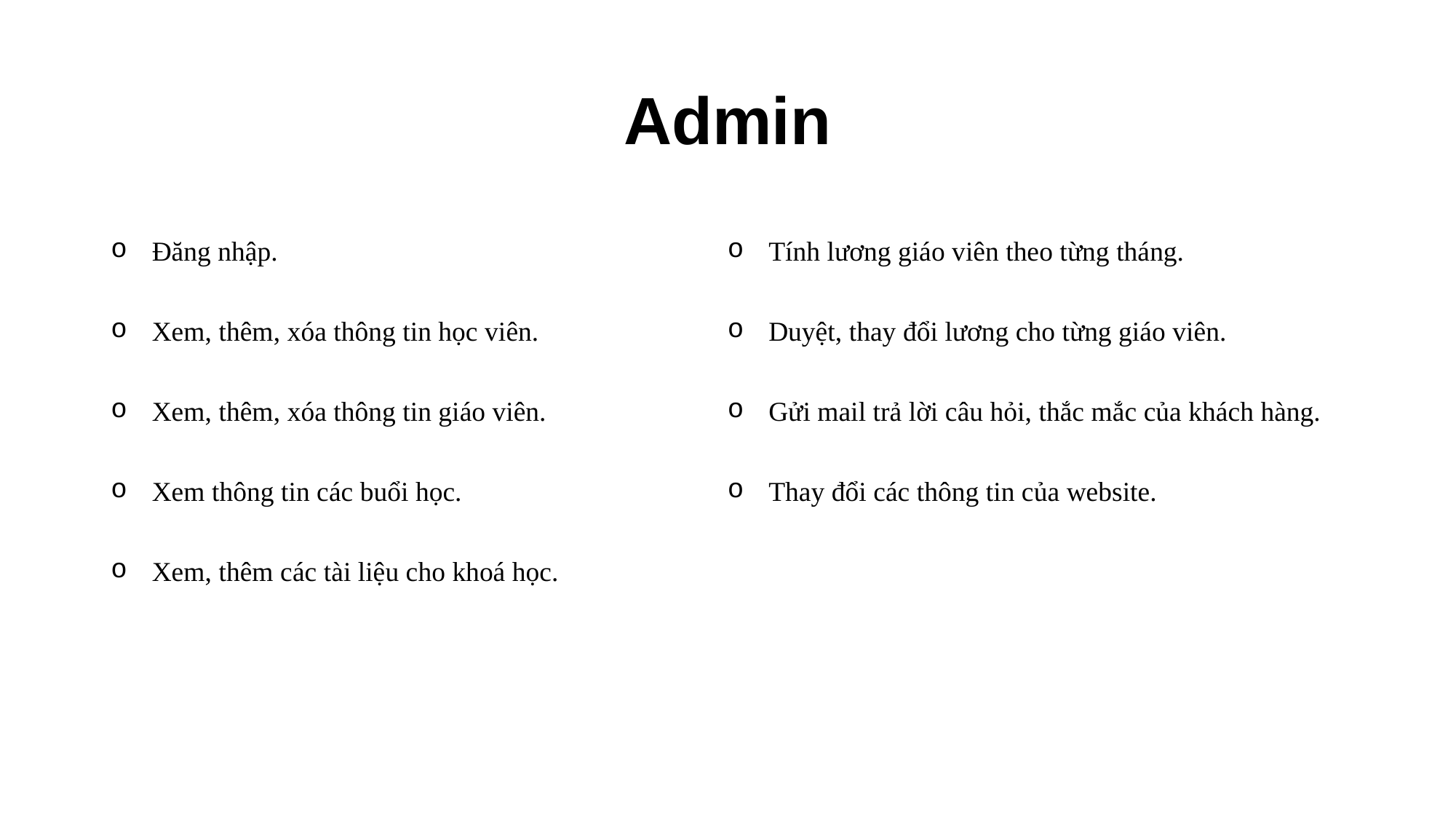

# Admin
Đăng nhập.
Xem, thêm, xóa thông tin học viên.
Xem, thêm, xóa thông tin giáo viên.
Xem thông tin các buổi học.
Xem, thêm các tài liệu cho khoá học.
Tính lương giáo viên theo từng tháng.
Duyệt, thay đổi lương cho từng giáo viên.
Gửi mail trả lời câu hỏi, thắc mắc của khách hàng.
Thay đổi các thông tin của website.